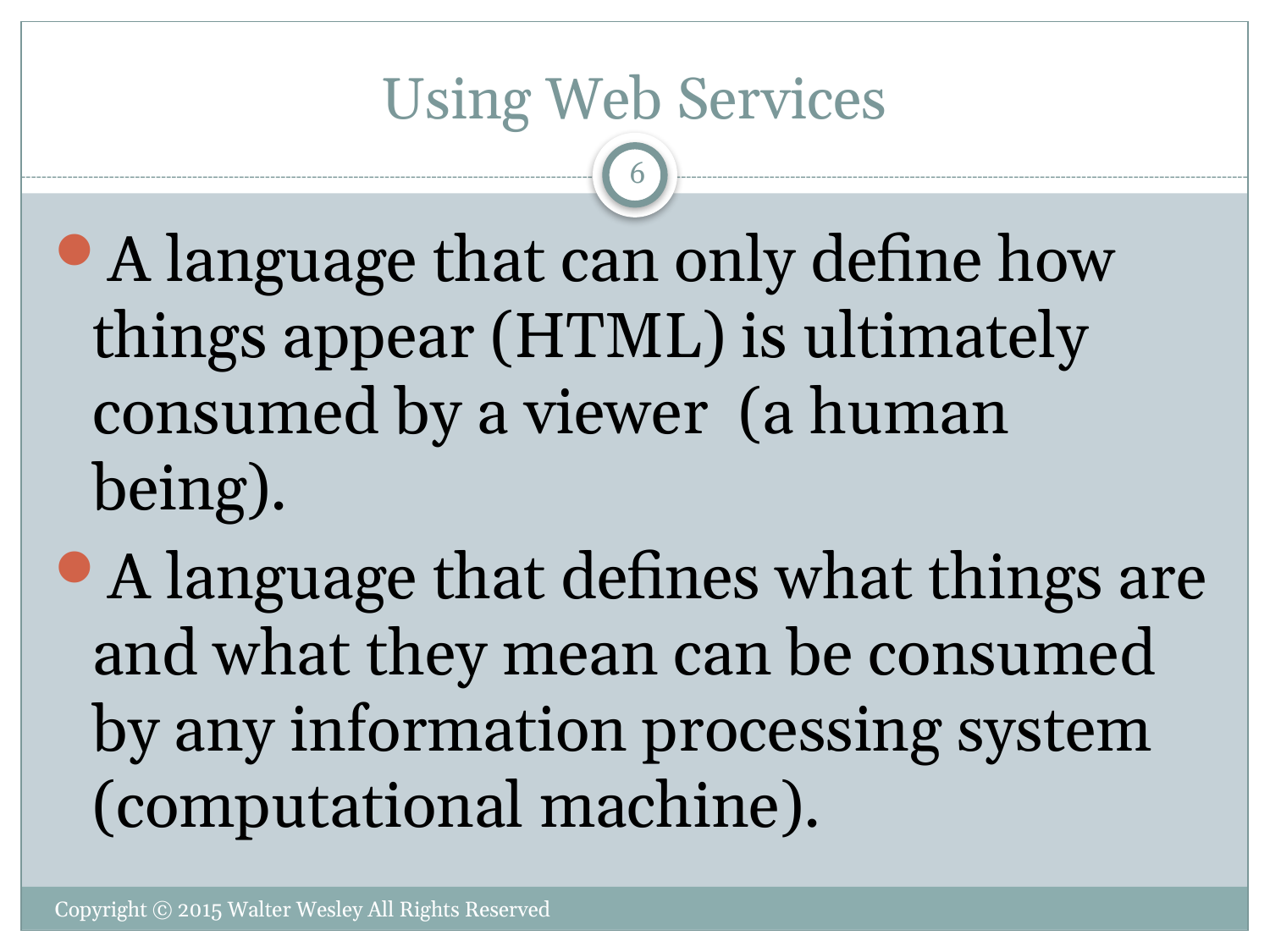

# Using Web Services
6
A language that can only define how things appear (HTML) is ultimately consumed by a viewer  (a human being).
A language that defines what things are and what they mean can be consumed by any information processing system (computational machine).

Copyright © 2015 Walter Wesley All Rights Reserved